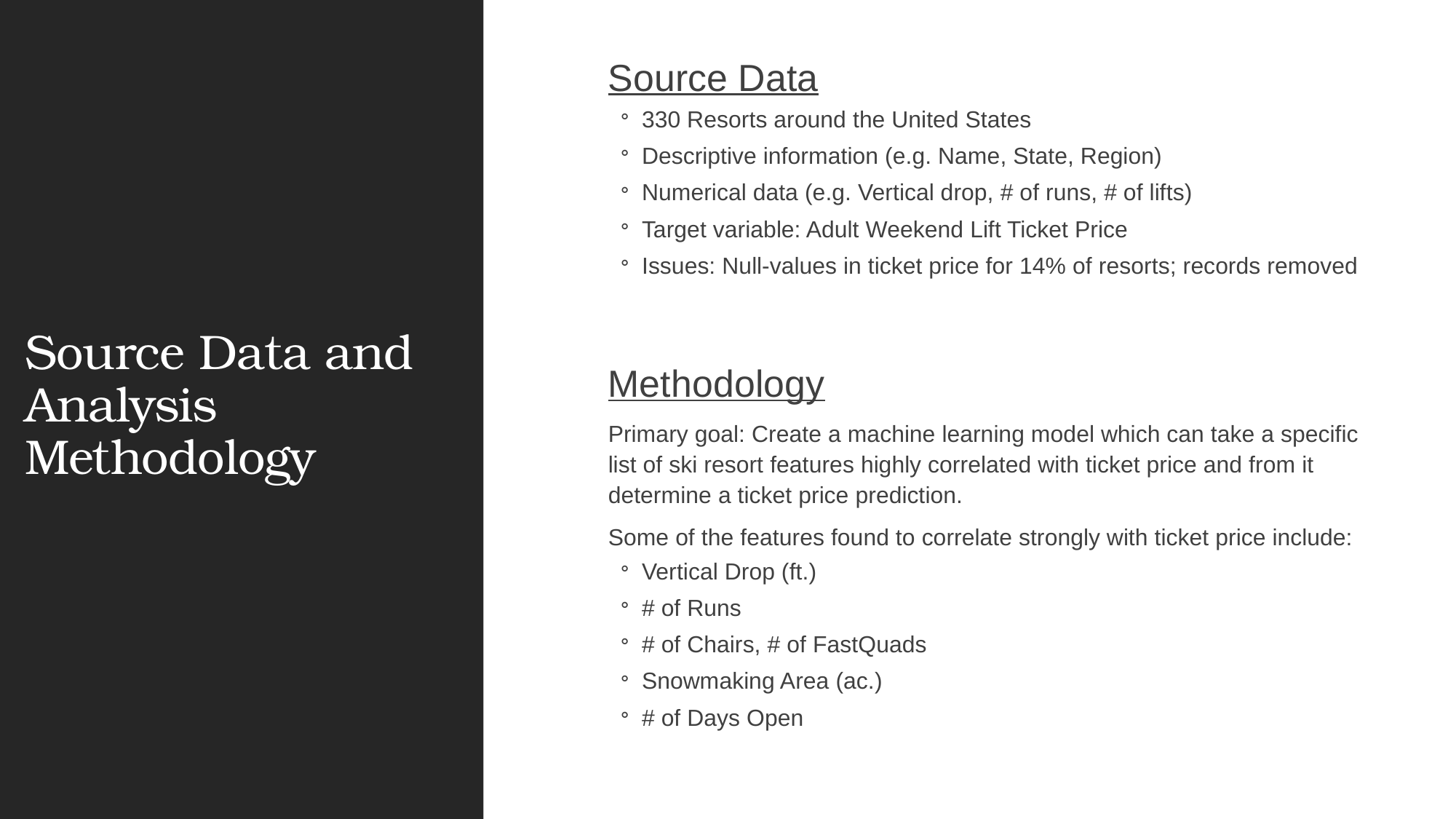

Source Data
330 Resorts around the United States
Descriptive information (e.g. Name, State, Region)
Numerical data (e.g. Vertical drop, # of runs, # of lifts)
Target variable: Adult Weekend Lift Ticket Price
Issues: Null-values in ticket price for 14% of resorts; records removed

Methodology
Primary goal: Create a machine learning model which can take a specific list of ski resort features highly correlated with ticket price and from it determine a ticket price prediction.
Some of the features found to correlate strongly with ticket price include:
Vertical Drop (ft.)
# of Runs
# of Chairs, # of FastQuads
Snowmaking Area (ac.)
# of Days Open
# Source Data and Analysis Methodology